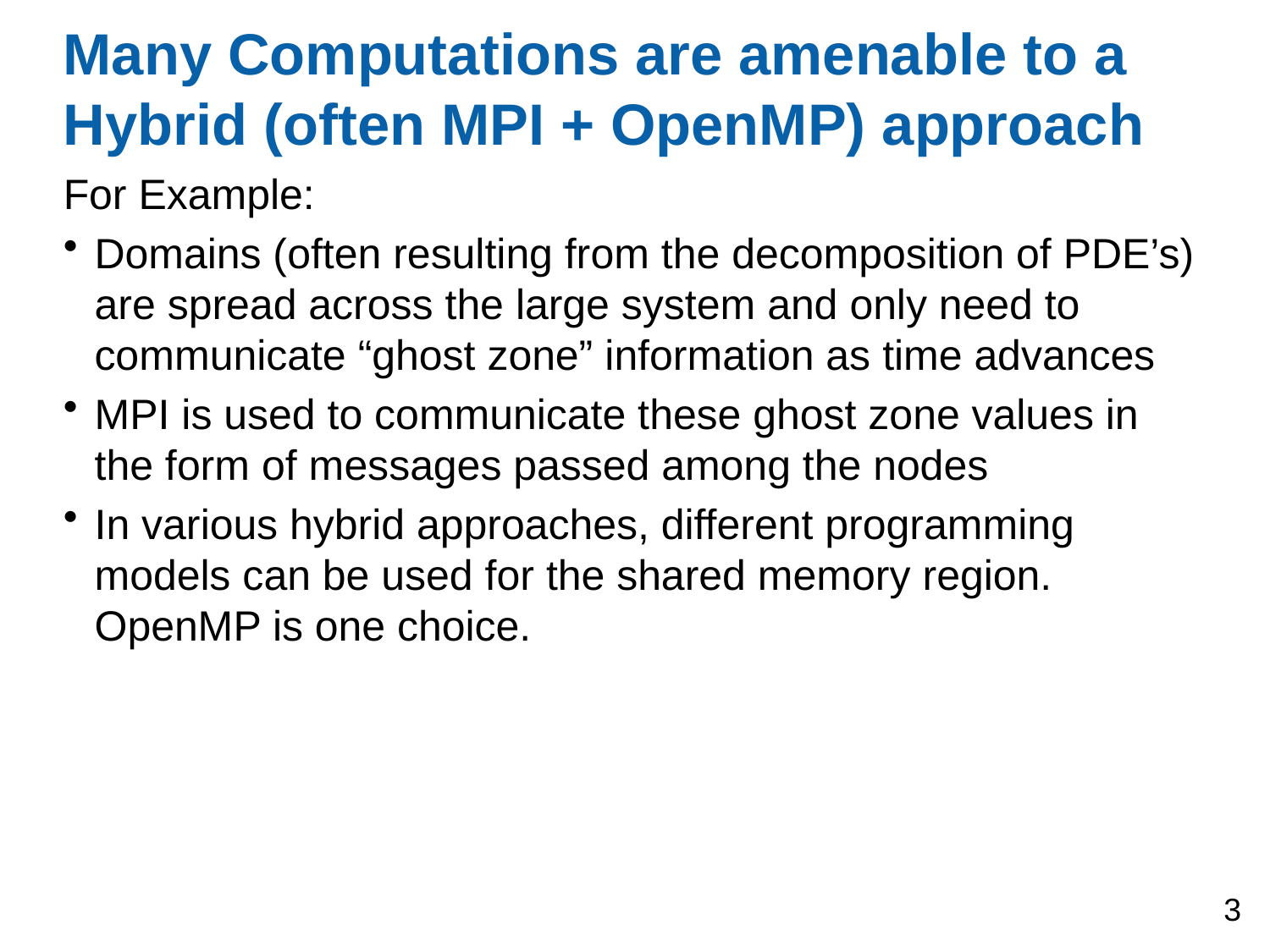

# Many Computations are amenable to a Hybrid (often MPI + OpenMP) approach
For Example:
Domains (often resulting from the decomposition of PDE’s) are spread across the large system and only need to communicate “ghost zone” information as time advances
MPI is used to communicate these ghost zone values in the form of messages passed among the nodes
In various hybrid approaches, different programming models can be used for the shared memory region. OpenMP is one choice.